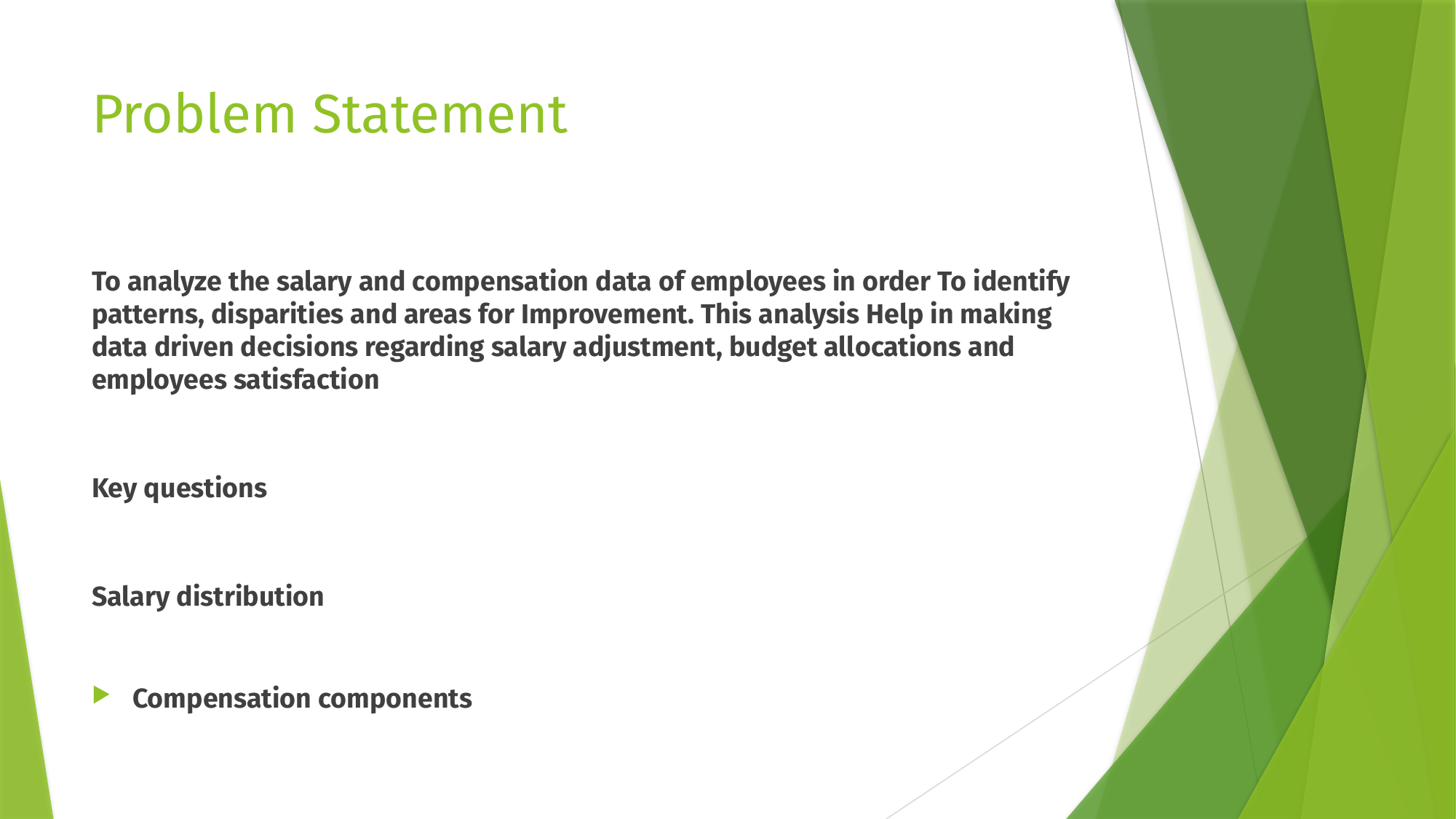

# Problem Statement
To analyze the salary and compensation data of employees in order To identify patterns, disparities and areas for Improvement. This analysis Help in making data driven decisions regarding salary adjustment, budget allocations and employees satisfaction

Key questions

Salary distribution

Compensation components